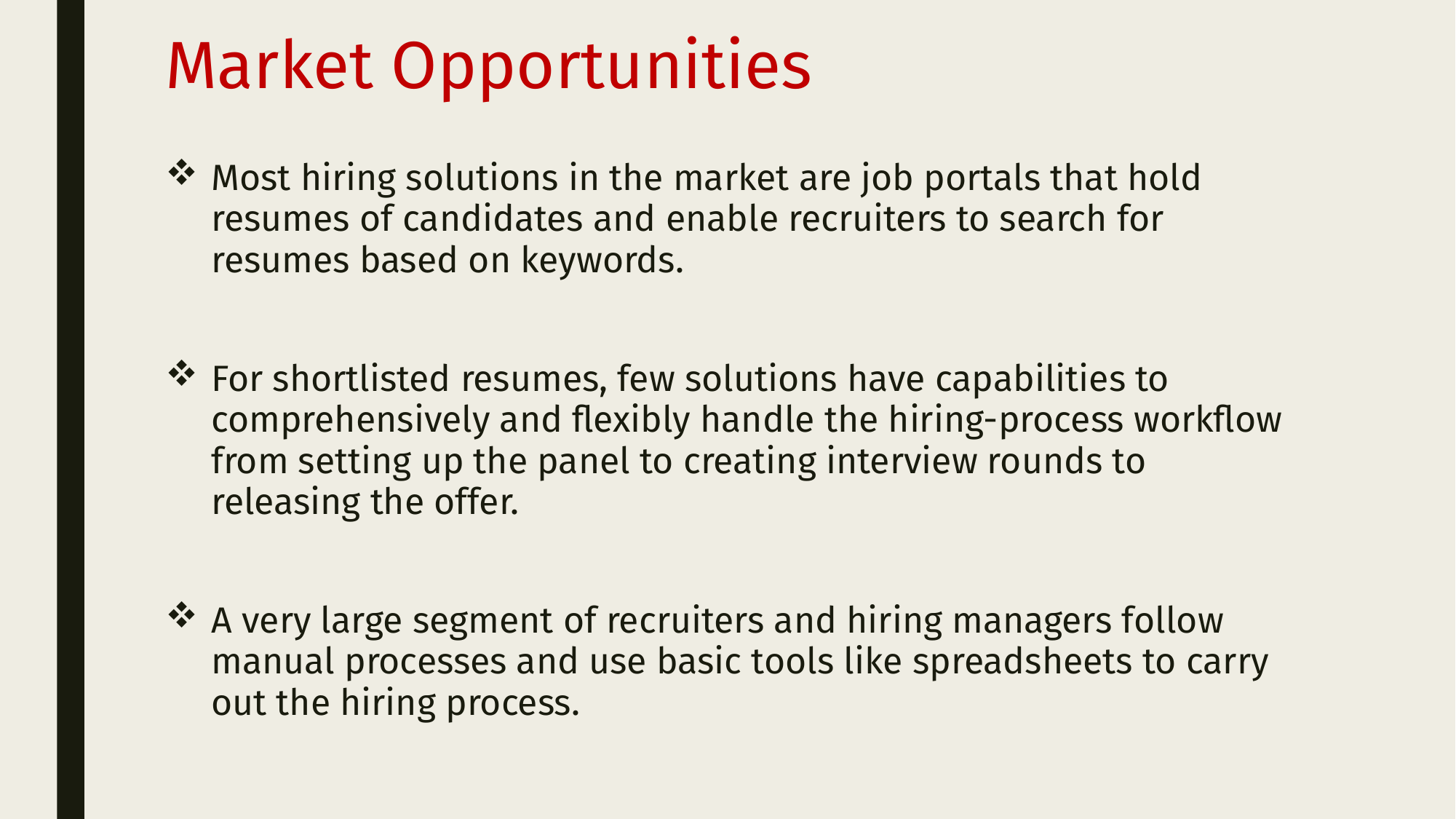

# Market Opportunities
Most hiring solutions in the market are job portals that hold resumes of candidates and enable recruiters to search for resumes based on keywords.

For shortlisted resumes, few solutions have capabilities to comprehensively and flexibly handle the hiring-process workflow from setting up the panel to creating interview rounds to releasing the offer.

A very large segment of recruiters and hiring managers follow manual processes and use basic tools like spreadsheets to carry out the hiring process.